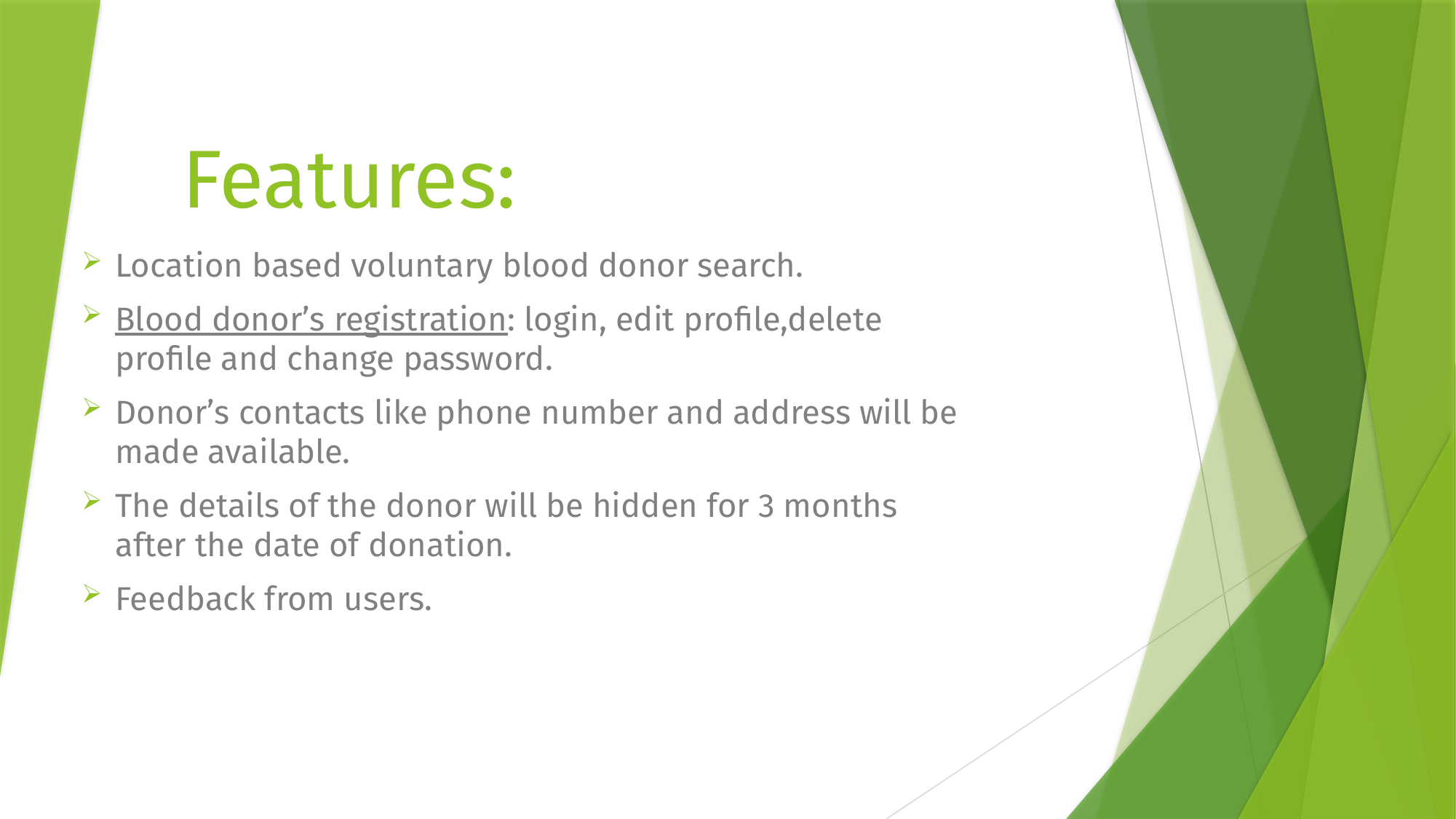

# Features:
Location based voluntary blood donor search.
Blood donor’s registration: login, edit profile,delete profile and change password.
Donor’s contacts like phone number and address will be made available.
The details of the donor will be hidden for 3 months after the date of donation.
Feedback from users.